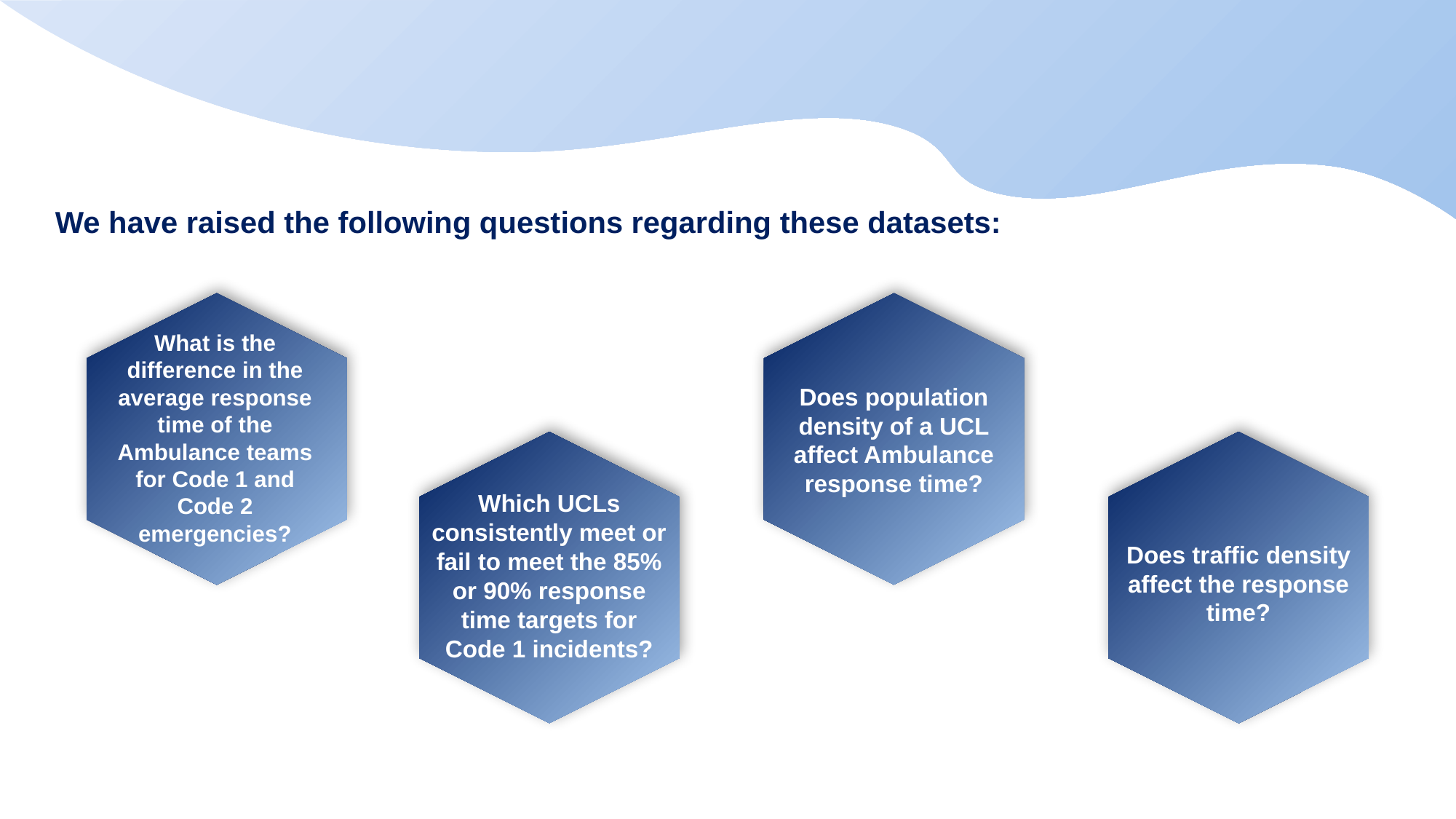

We have raised the following questions regarding these datasets:

What is the difference in the average response time of the Ambulance teams for Code 1 and Code 2 emergencies?
Does population density of a UCL affect Ambulance response time?

Which UCLs consistently meet or fail to meet the 85% or 90% response time targets for Code 1 incidents?
Does traffic density affect the response time?